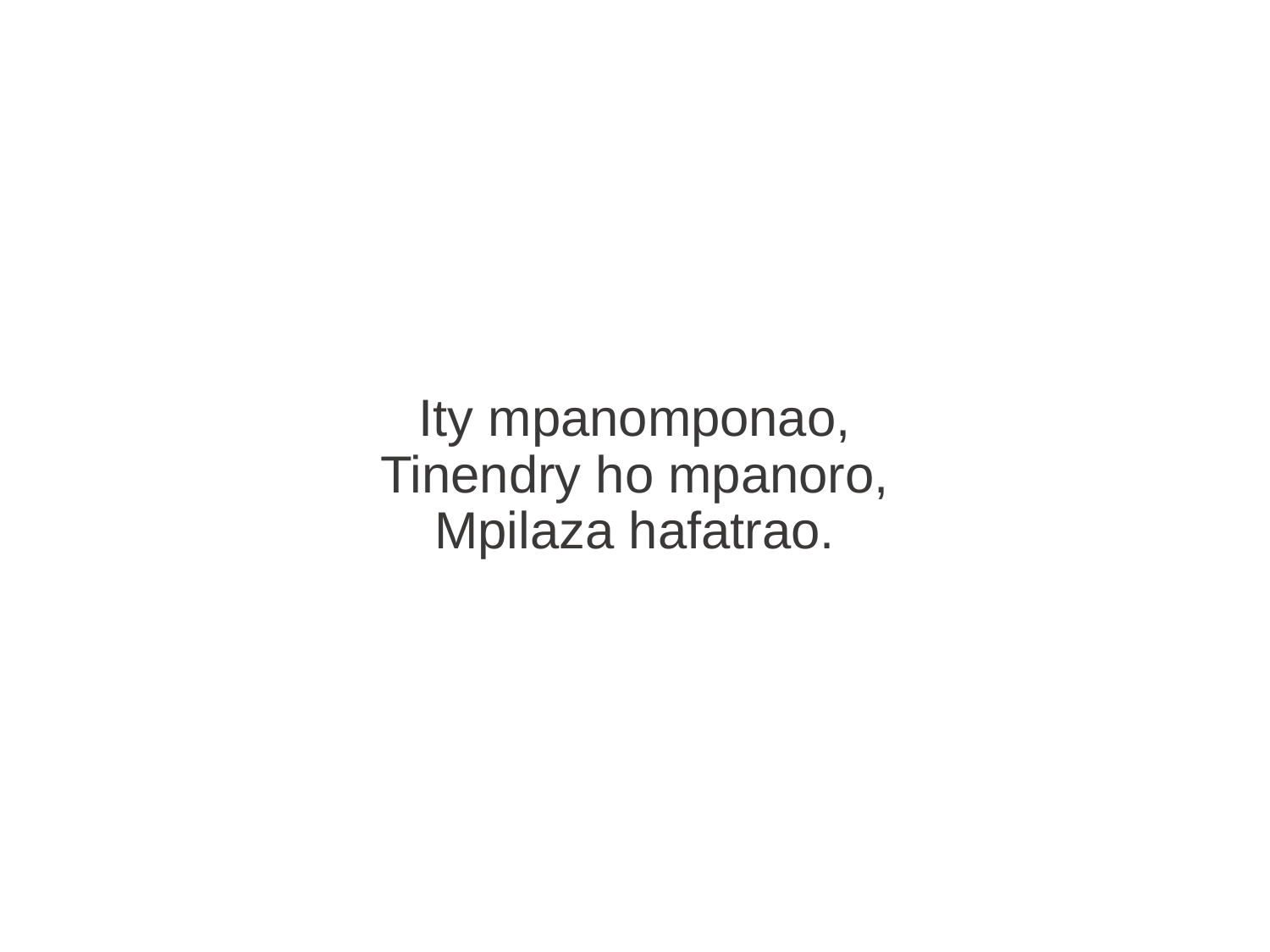

Ity mpanomponao,
Tinendry ho mpanoro,
Mpilaza hafatrao.